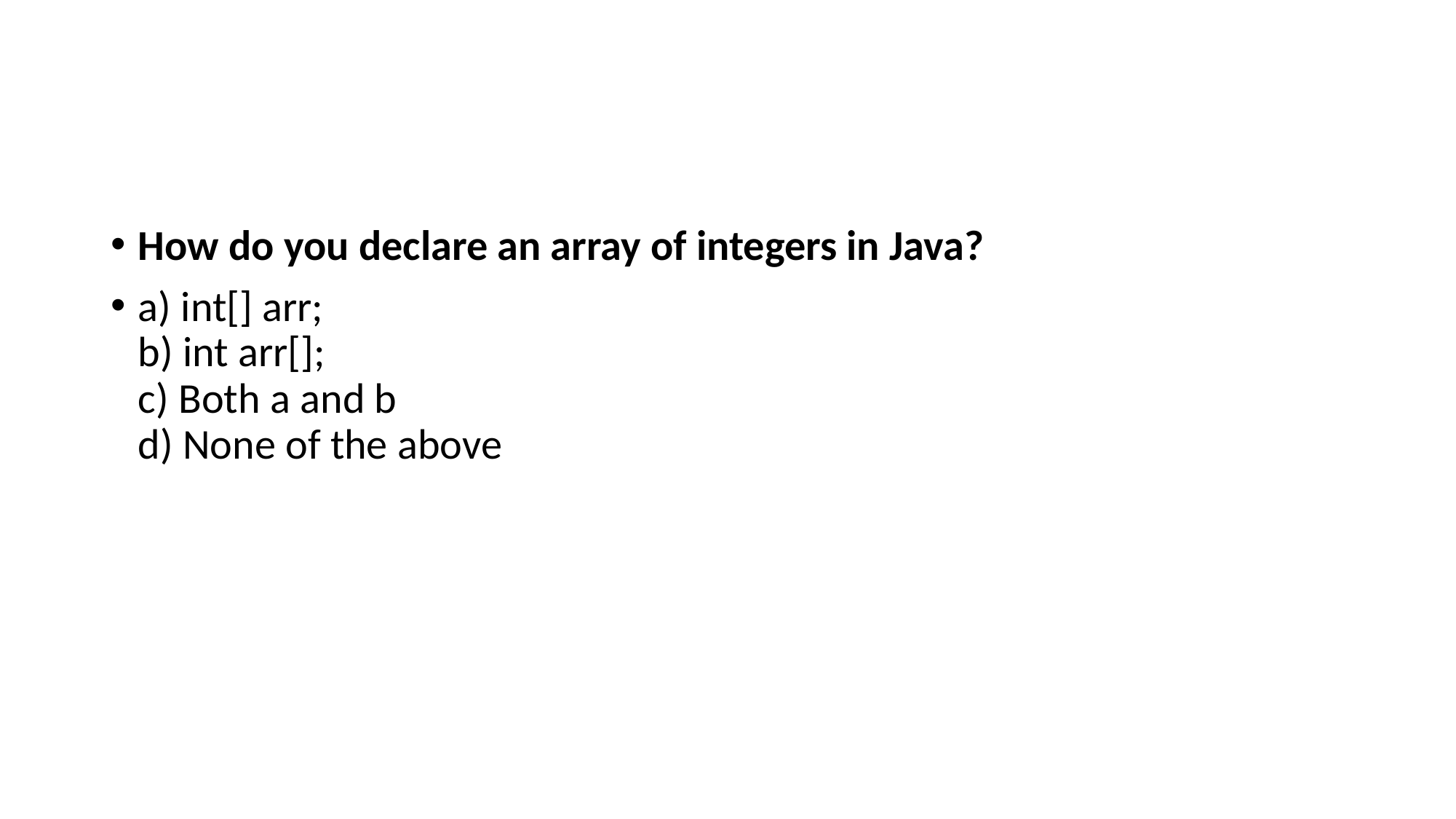

#
How do you declare an array of integers in Java?
a) int[] arr;
b) int arr[];
c) Both a and b
d) None of the above